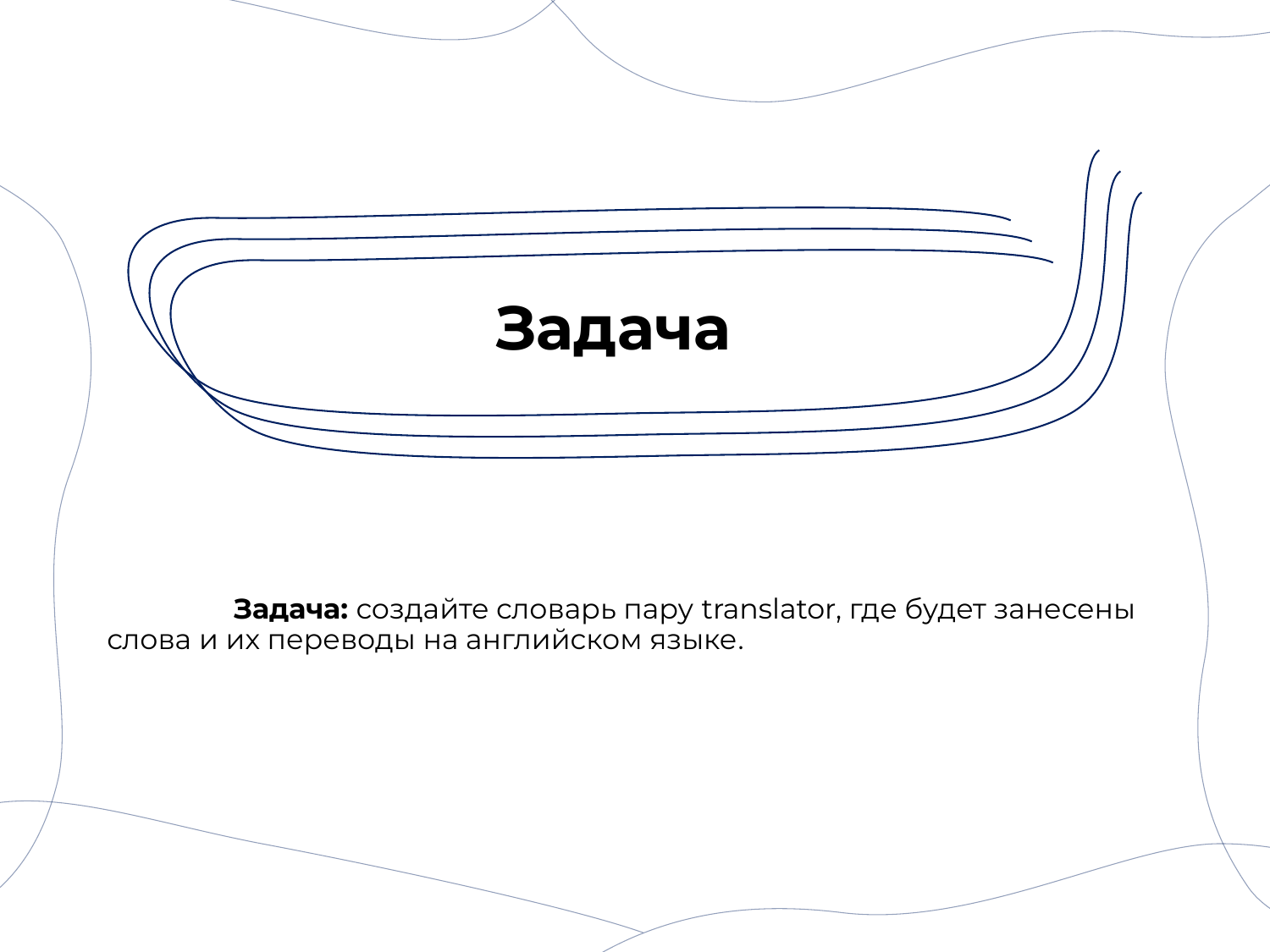

# Задача

	Задача: создайте словарь пару translator, где будет занесены слова и их переводы на английском языке.